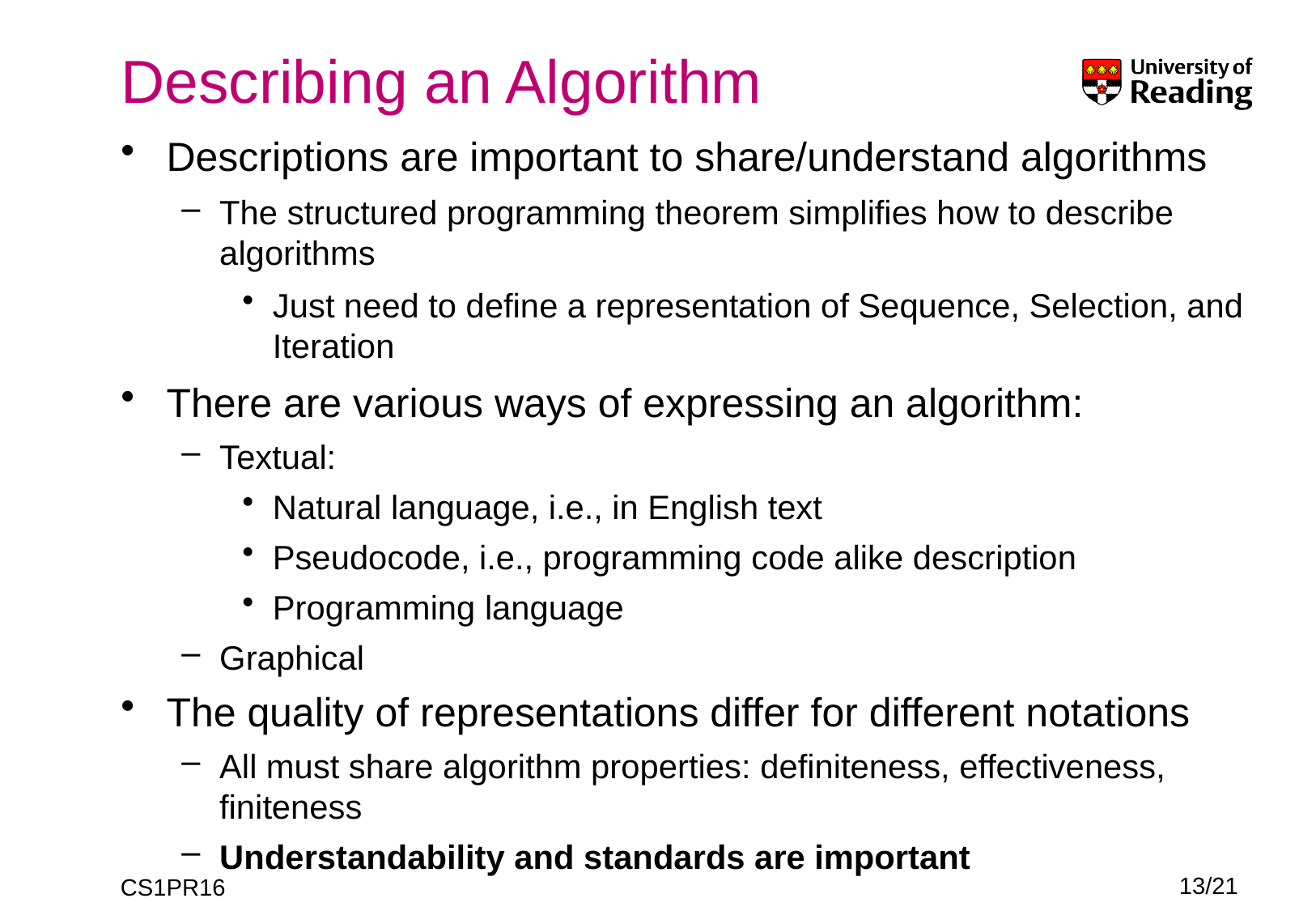

# Describing an Algorithm
Descriptions are important to share/understand algorithms
The structured programming theorem simplifies how to describe algorithms
Just need to define a representation of Sequence, Selection, and Iteration
There are various ways of expressing an algorithm:
Textual:
Natural language, i.e., in English text
Pseudocode, i.e., programming code alike description
Programming language‏
Graphical
The quality of representations differ for different notations
All must share algorithm properties: definiteness, effectiveness, finiteness
Understandability and standards are important